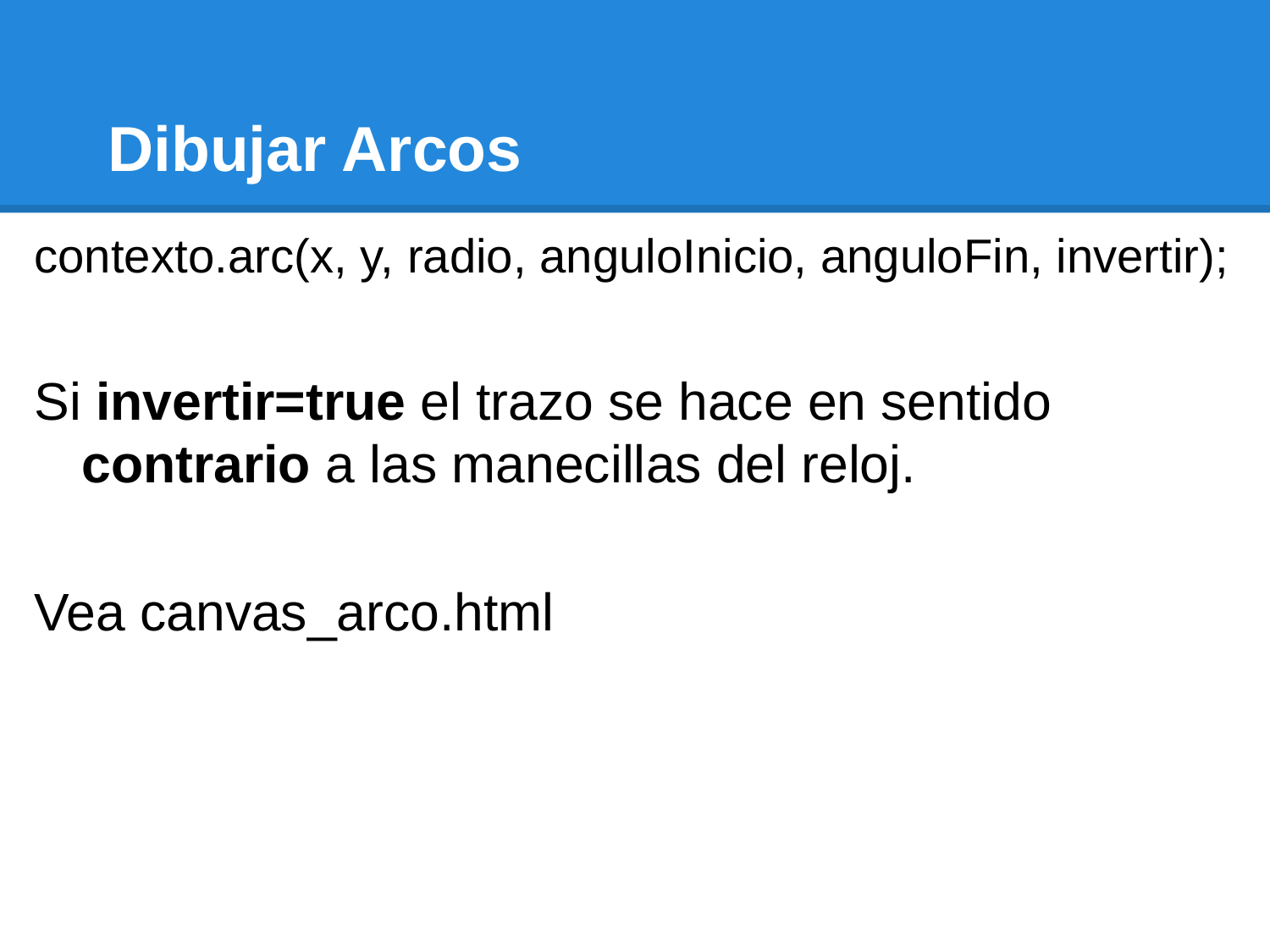

# Dibujar Arcos
contexto.arc(x, y, radio, anguloInicio, anguloFin, invertir);

Si invertir=true el trazo se hace en sentido contrario a las manecillas del reloj.

Vea canvas_arco.html